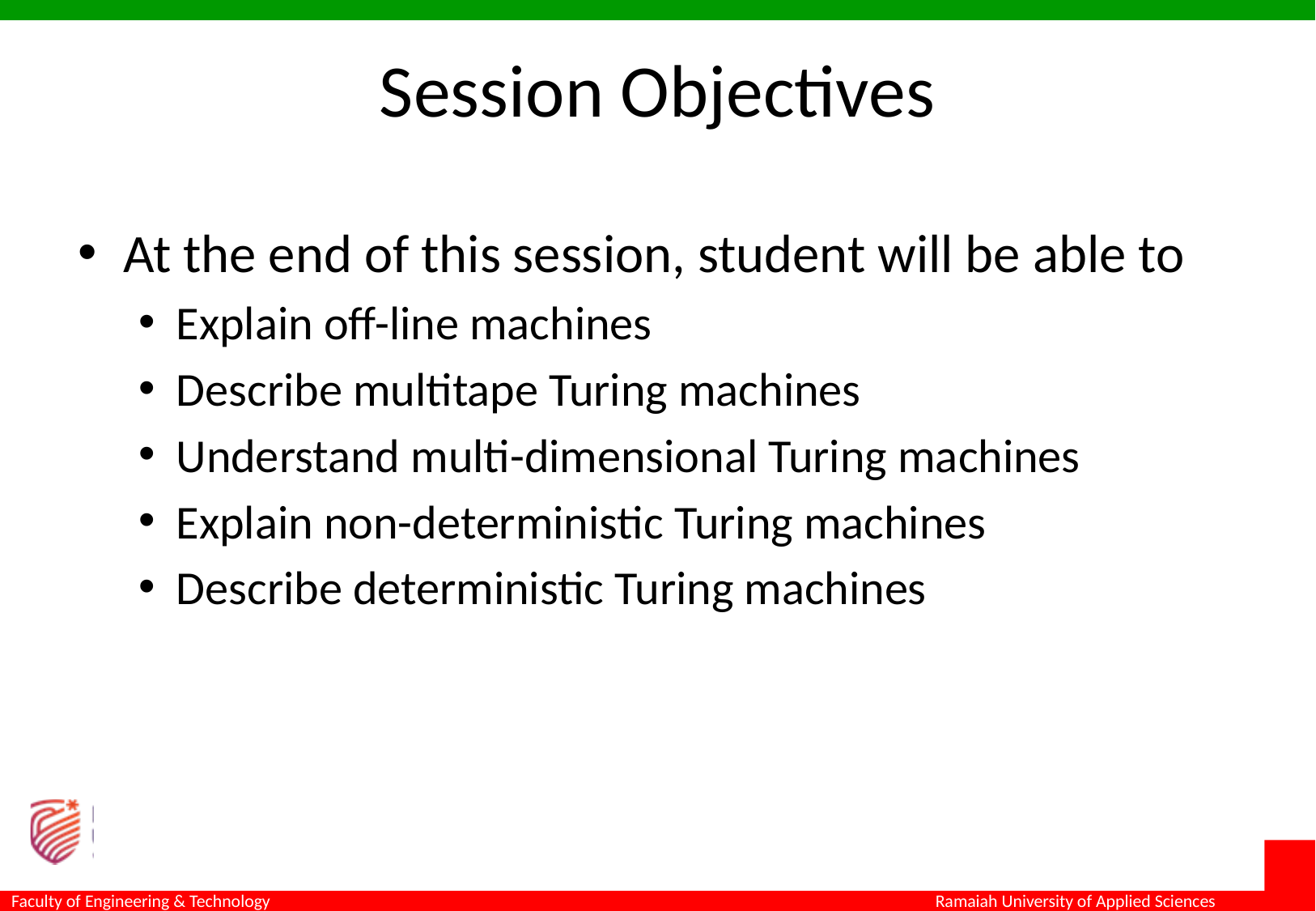

# Session Objectives
At the end of this session, student will be able to
Explain off-line machines
Describe multitape Turing machines
Understand multi-dimensional Turing machines
Explain non-deterministic Turing machines
Describe deterministic Turing machines